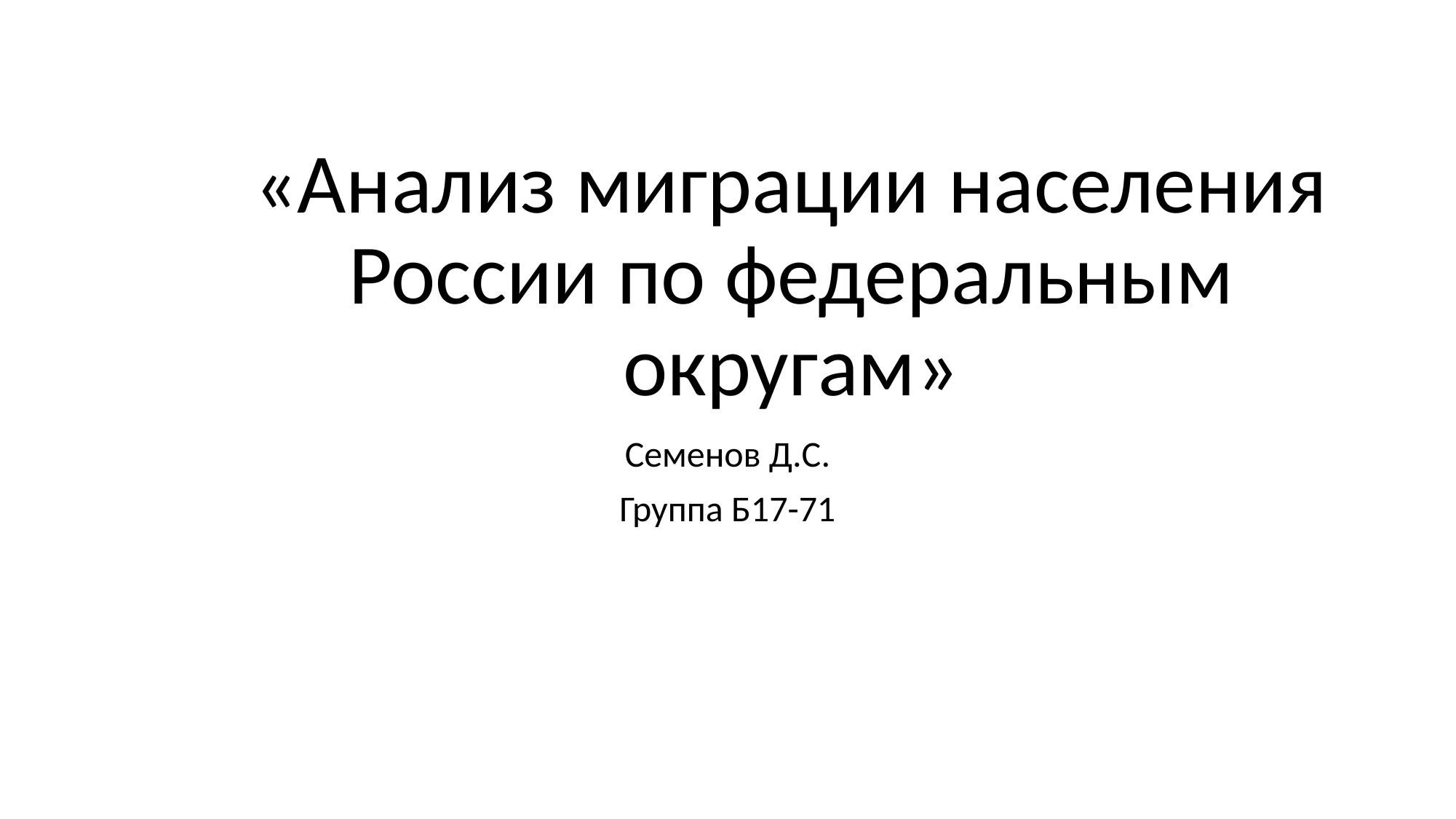

# «Анализ миграции населения России по федеральным округам»
Семенов Д.С.
Группа Б17-71